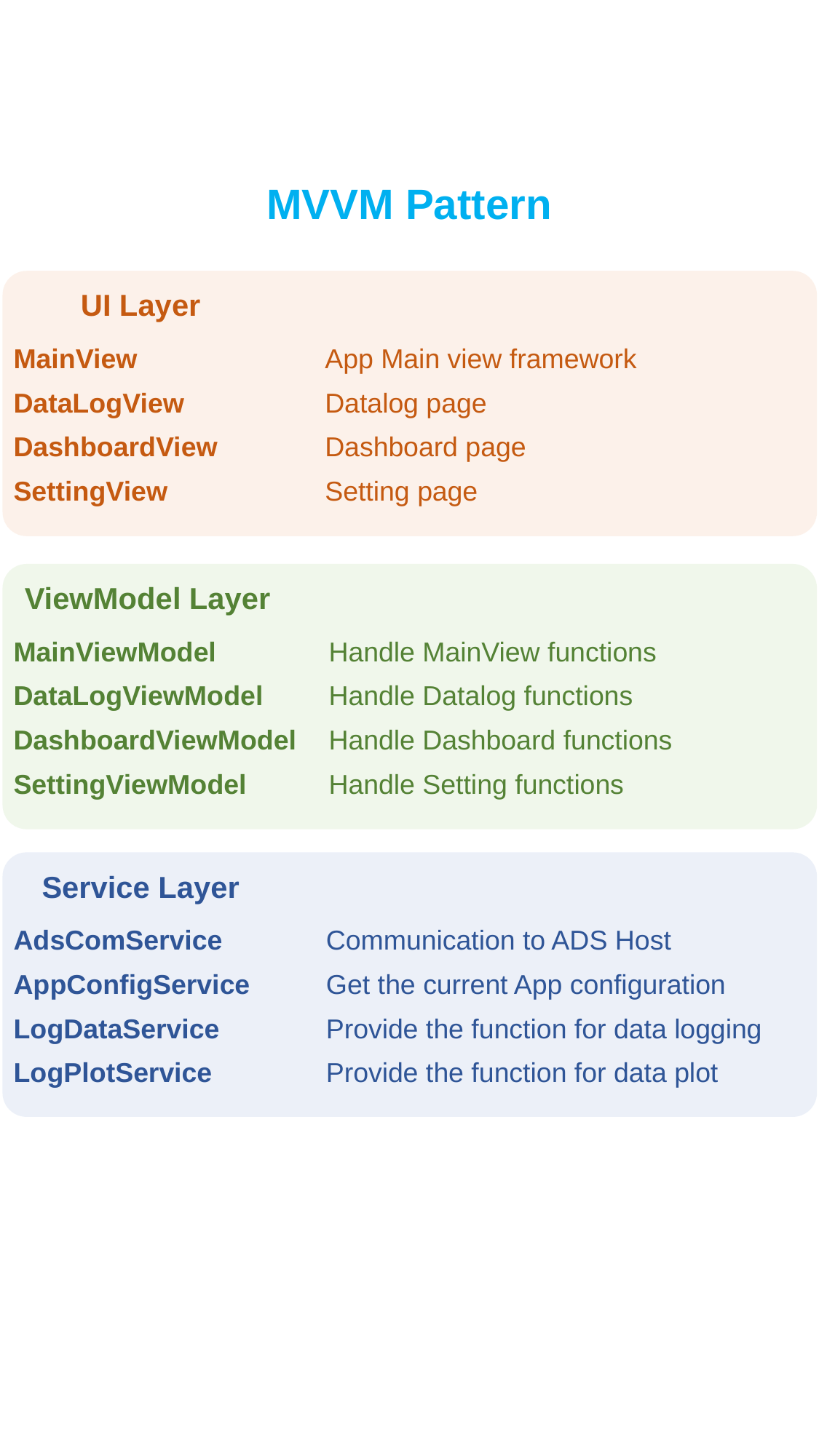

MVVM Pattern

UI Layer
| MainView | App Main view framework |
| --- | --- |
| DataLogView | Datalog page |
| DashboardView | Dashboard page |
| SettingView | Setting page |

ViewModel Layer
| MainViewModel | Handle MainView functions |
| --- | --- |
| DataLogViewModel | Handle Datalog functions |
| DashboardViewModel | Handle Dashboard functions |
| SettingViewModel | Handle Setting functions |

Service Layer
| AdsComService | Communication to ADS Host |
| --- | --- |
| AppConfigService | Get the current App configuration |
| LogDataService | Provide the function for data logging |
| LogPlotService | Provide the function for data plot |